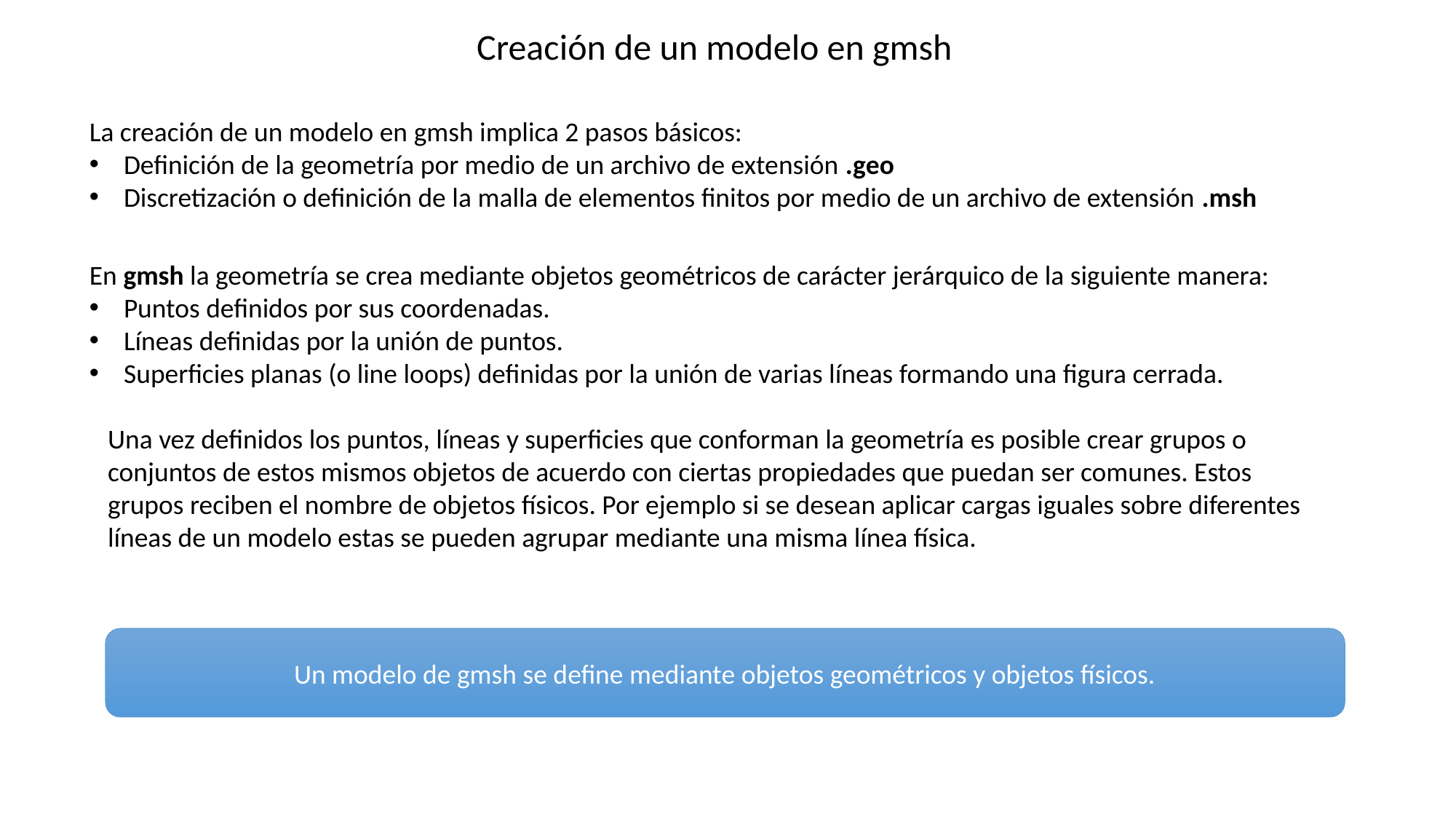

Creación de un modelo en gmsh
La creación de un modelo en gmsh implica 2 pasos básicos:
Definición de la geometría por medio de un archivo de extensión .geo
Discretización o definición de la malla de elementos finitos por medio de un archivo de extensión .msh
En gmsh la geometría se crea mediante objetos geométricos de carácter jerárquico de la siguiente manera:
Puntos definidos por sus coordenadas.
Líneas definidas por la unión de puntos.
Superficies planas (o line loops) definidas por la unión de varias líneas formando una figura cerrada.
Una vez definidos los puntos, líneas y superficies que conforman la geometría es posible crear grupos o conjuntos de estos mismos objetos de acuerdo con ciertas propiedades que puedan ser comunes. Estos grupos reciben el nombre de objetos físicos. Por ejemplo si se desean aplicar cargas iguales sobre diferentes líneas de un modelo estas se pueden agrupar mediante una misma línea física.
Un modelo de gmsh se define mediante objetos geométricos y objetos físicos.